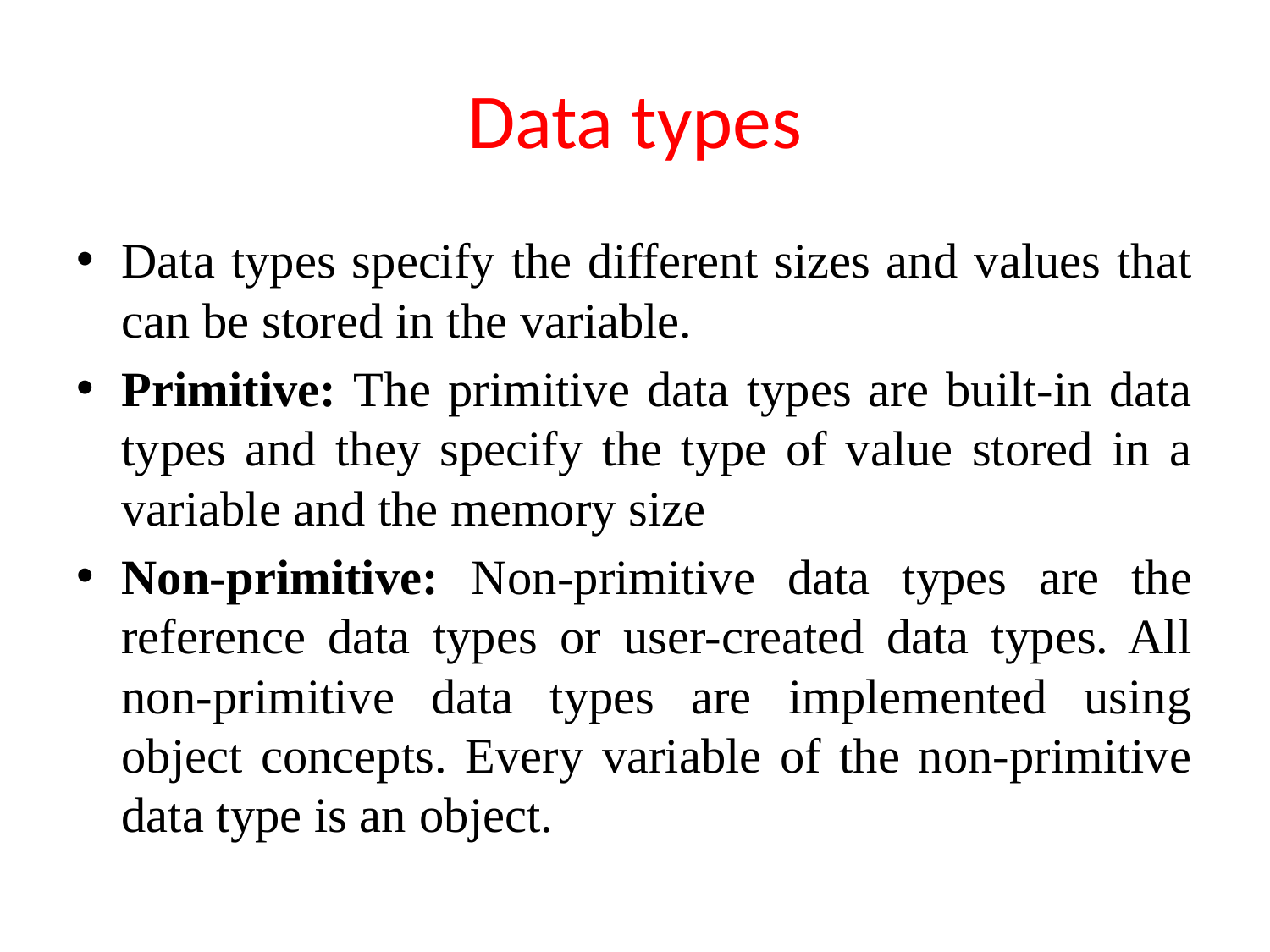

# Data types
Data types specify the different sizes and values that can be stored in the variable.
Primitive: The primitive data types are built-in data types and they specify the type of value stored in a variable and the memory size
Non-primitive: Non-primitive data types are the reference data types or user-created data types. All non-primitive data types are implemented using object concepts. Every variable of the non-primitive data type is an object.